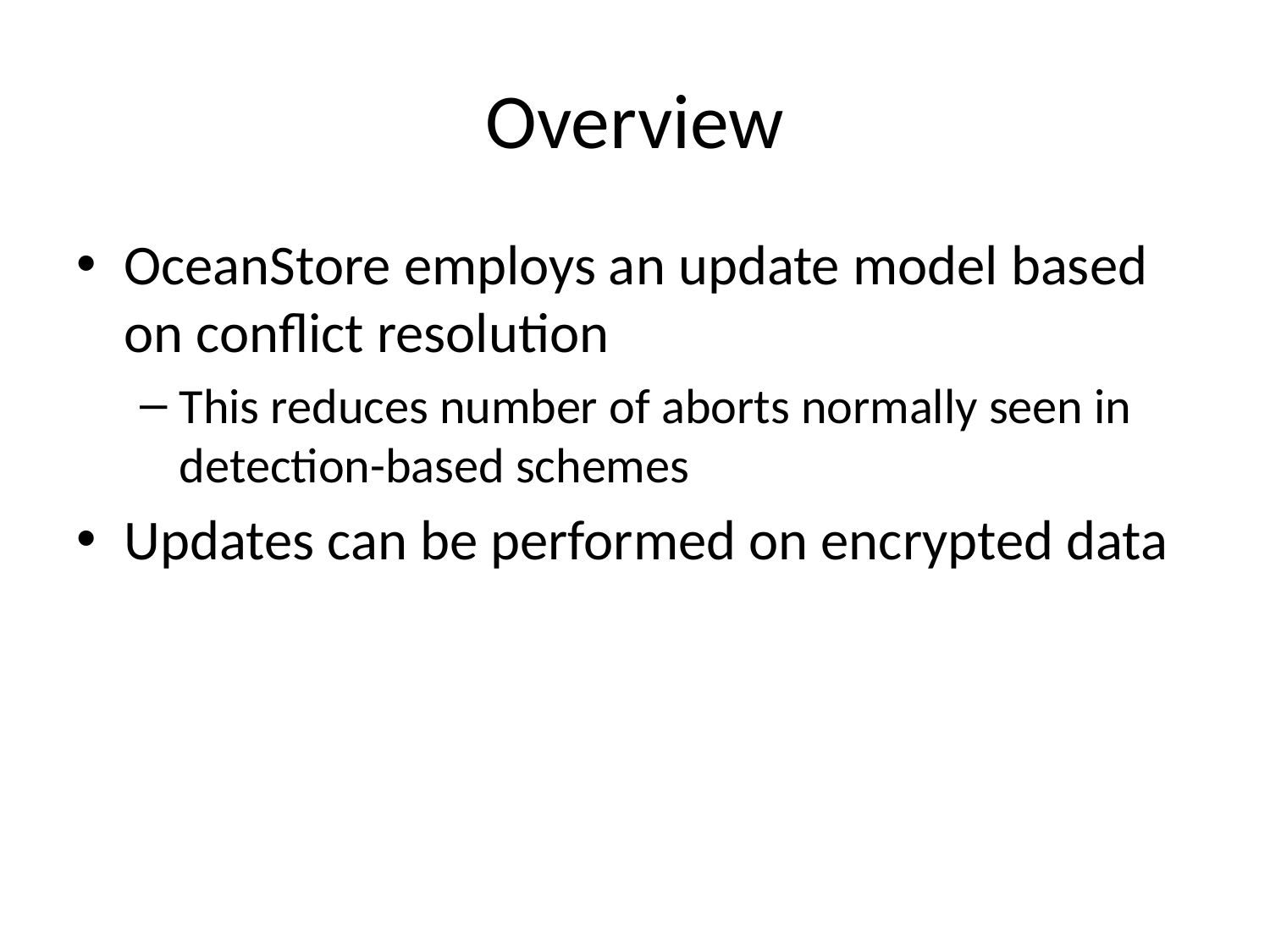

# Overview
OceanStore employs an update model based on conflict resolution
This reduces number of aborts normally seen in detection-based schemes
Updates can be performed on encrypted data